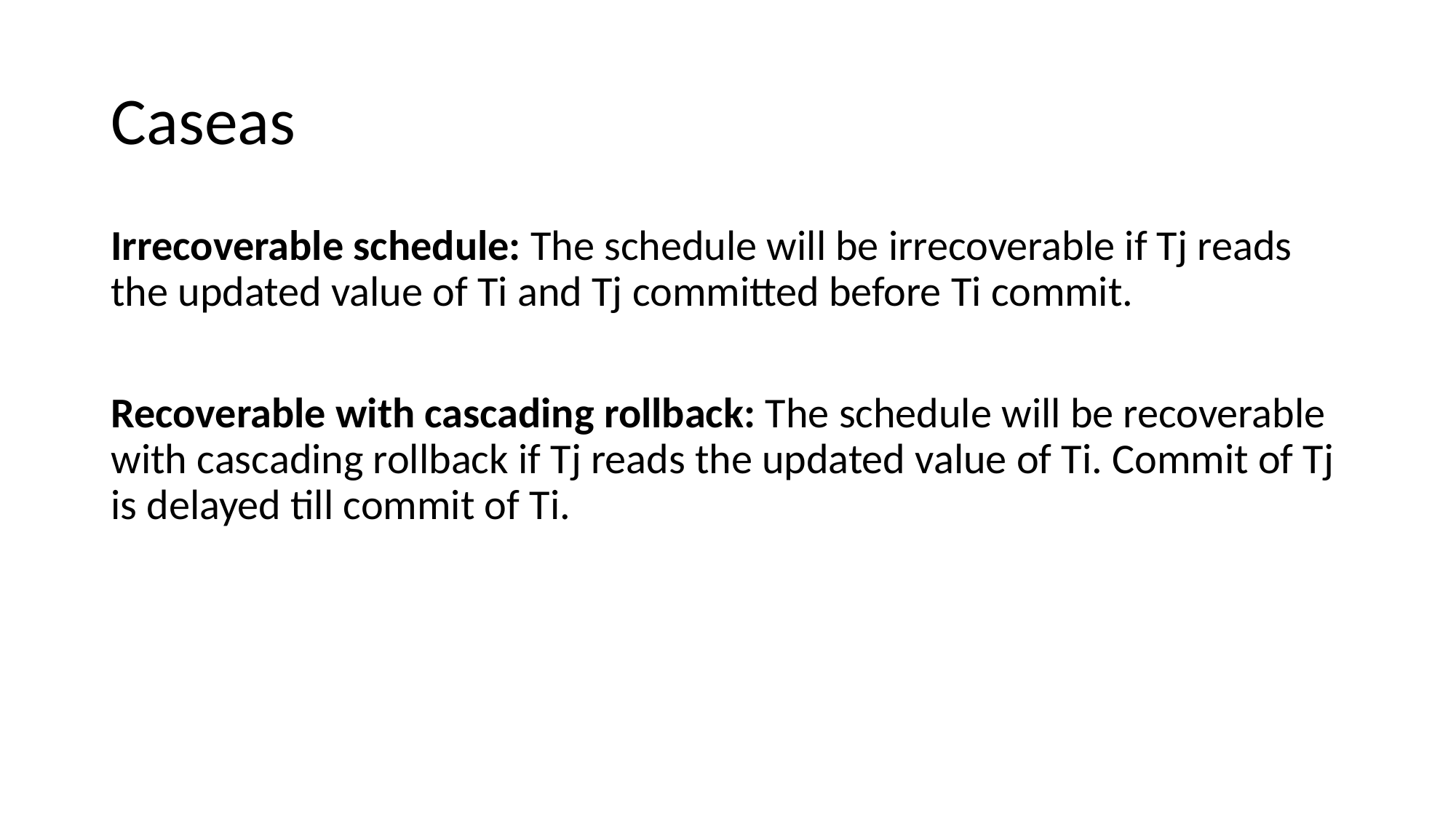

# Caseas
Irrecoverable schedule: The schedule will be irrecoverable if Tj reads the updated value of Ti and Tj committed before Ti commit.

Recoverable with cascading rollback: The schedule will be recoverable with cascading rollback if Tj reads the updated value of Ti. Commit of Tj is delayed till commit of Ti.